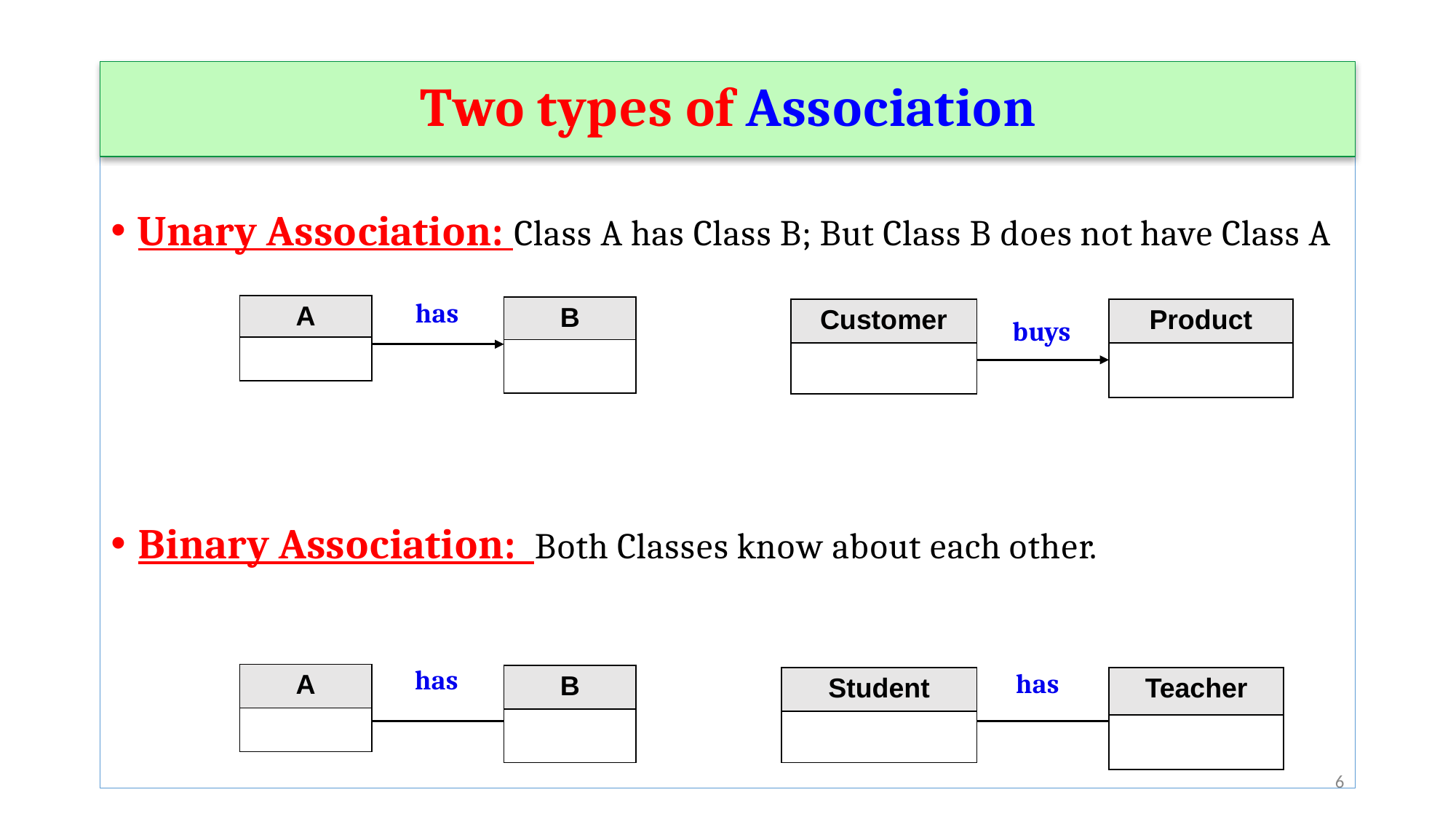

Two types of Association

Unary Association: Class A has Class B; But Class B does not have Class A

Binary Association:  Both Classes know about each other.

has
| A |
| --- |
|  |
| B |
| --- |
|  |
| Customer |
| --- |
|  |
| Product |
| --- |
|  |
buys
has
has
| A |
| --- |
|  |
| B |
| --- |
|  |
| Student |
| --- |
|  |
| Teacher |
| --- |
|  |

6